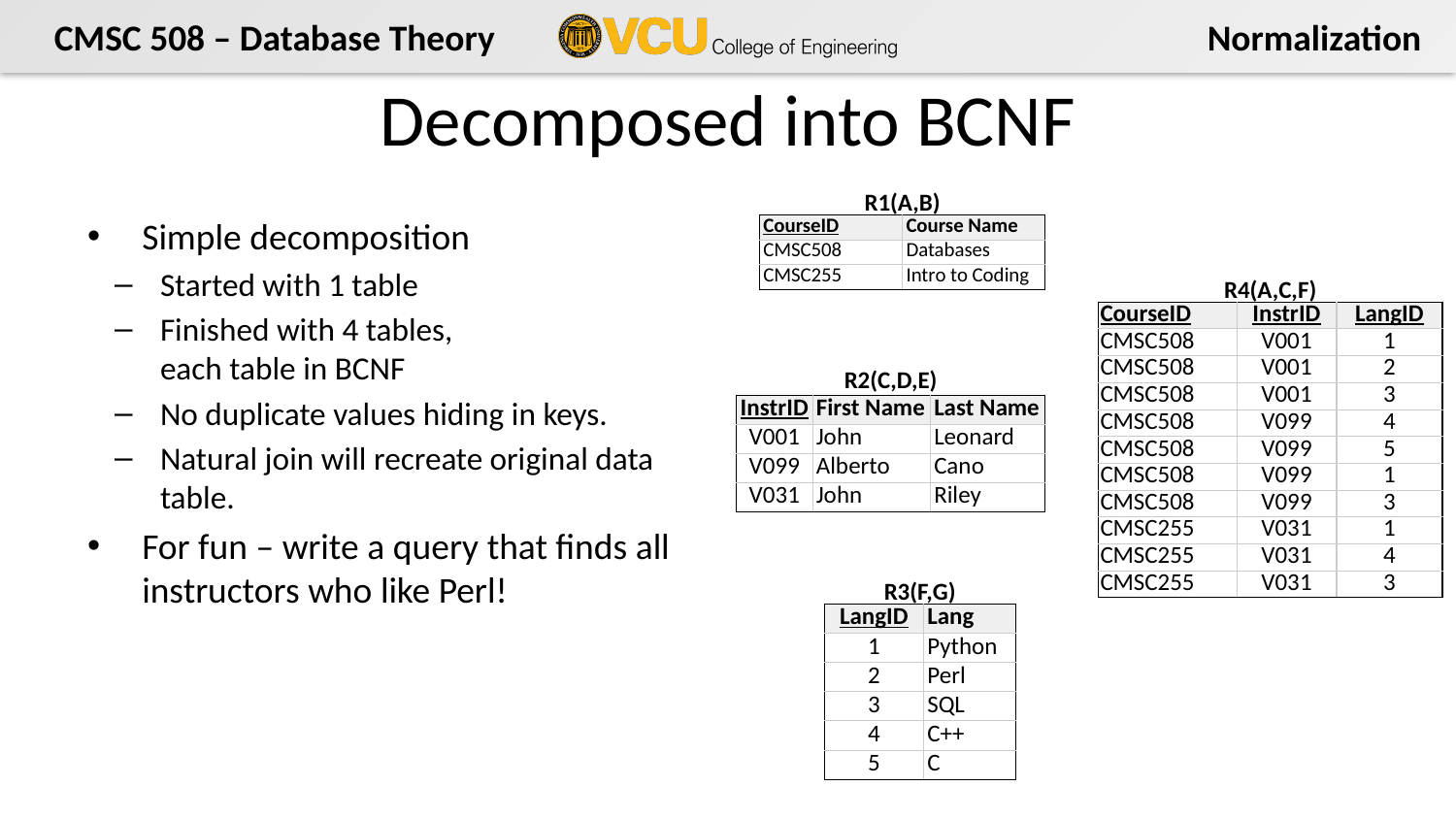

# Decomposed into BCNF

Simple decomposition
Started with 1 table
Finished with 4 tables,
each table in BCNF
No duplicate values hiding in keys.
Natural join will recreate original data table.
For fun – write a query that finds all instructors who like Perl!
R1(A,B)
| CourseID | Course Name |
| --- | --- |
| CMSC508 | Databases |
| CMSC255 | Intro to Coding |
R4(A,C,F)
| CourseID | InstrID | LangID |
| --- | --- | --- |
| CMSC508 | V001 | 1 |
| CMSC508 | V001 | 2 |
| CMSC508 | V001 | 3 |
| CMSC508 | V099 | 4 |
| CMSC508 | V099 | 5 |
| CMSC508 | V099 | 1 |
| CMSC508 | V099 | 3 |
| CMSC255 | V031 | 1 |
| CMSC255 | V031 | 4 |
| CMSC255 | V031 | 3 |
R2(C,D,E)
| InstrID | First Name | Last Name |
| --- | --- | --- |
| V001 | John | Leonard |
| V099 | Alberto | Cano |
| V031 | John | Riley |
R3(F,G)
| LangID | Lang |
| --- | --- |
| 1 | Python |
| 2 | Perl |
| 3 | SQL |
| 4 | C++ |
| 5 | C |